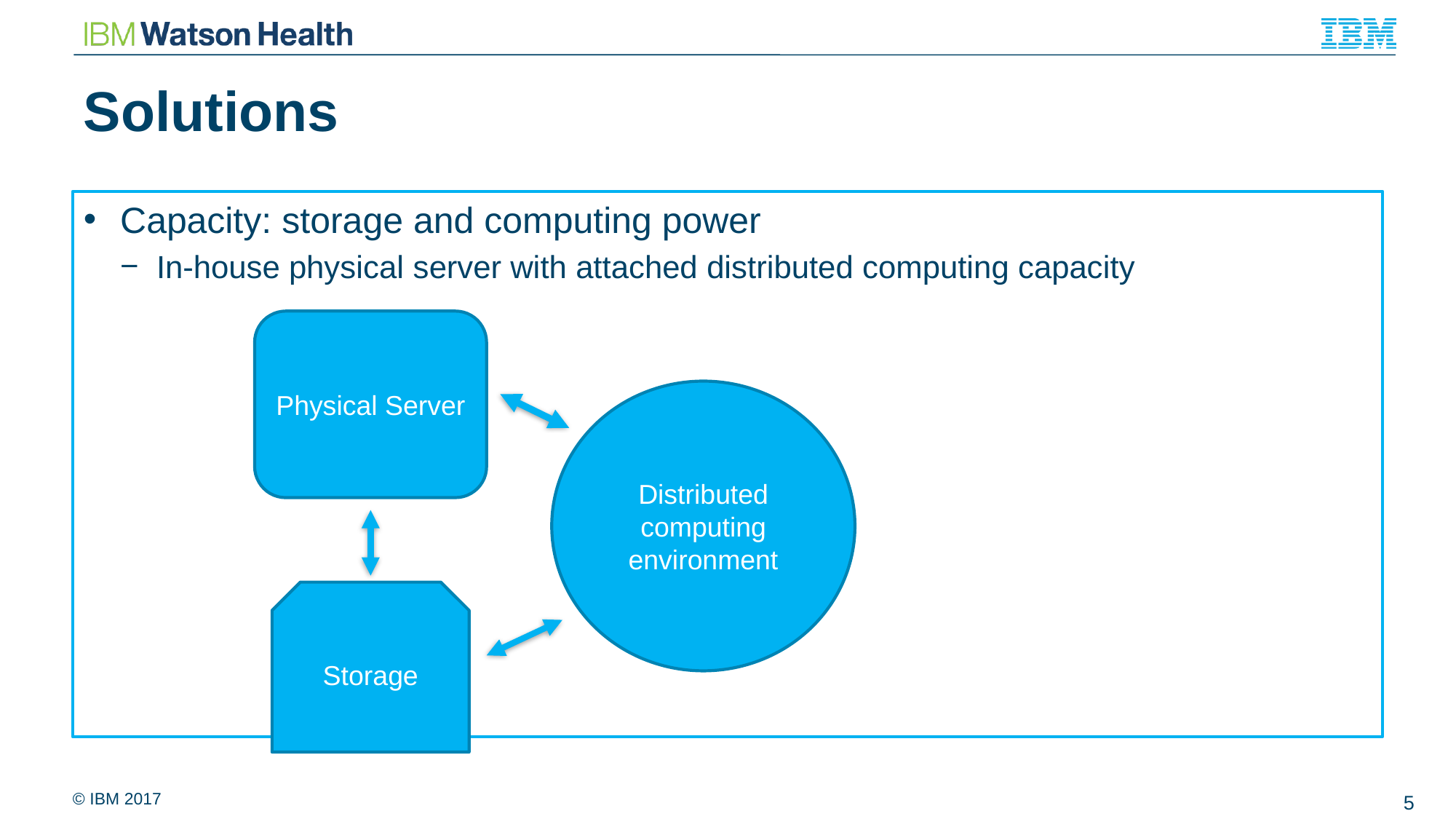

# Solutions
Capacity: storage and computing power
In-house physical server with attached distributed computing capacity

Physical Server
Distributed computing environment
Storage